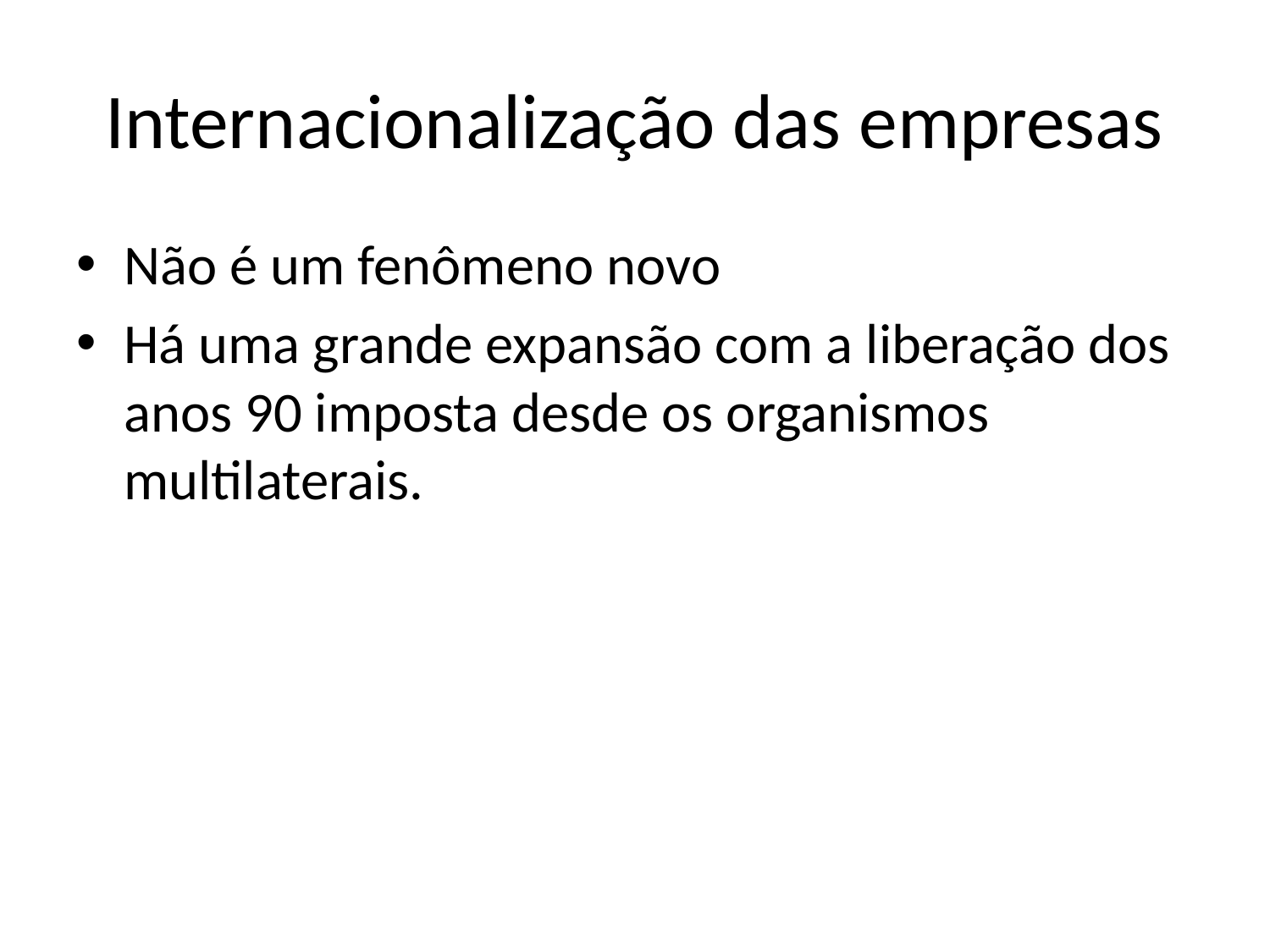

# Internacionalização das empresas
Não é um fenômeno novo
Há uma grande expansão com a liberação dos anos 90 imposta desde os organismos multilaterais.